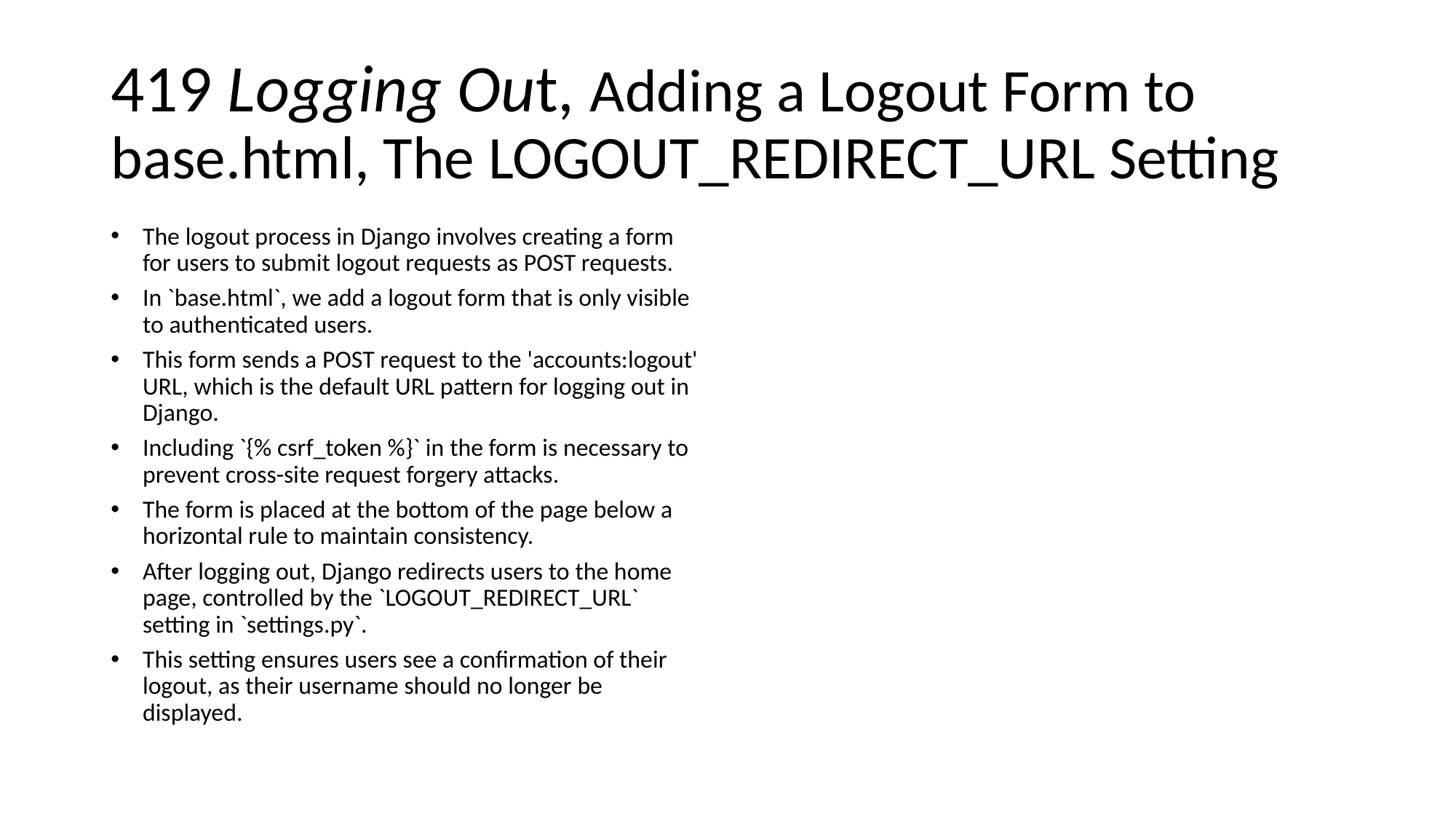

# 419 Logging Out, Adding a Logout Form to base.html, The LOGOUT_REDIRECT_URL Setting
The logout process in Django involves creating a form for users to submit logout requests as POST requests.
In `base.html`, we add a logout form that is only visible to authenticated users.
This form sends a POST request to the 'accounts:logout' URL, which is the default URL pattern for logging out in Django.
Including `{% csrf_token %}` in the form is necessary to prevent cross-site request forgery attacks.
The form is placed at the bottom of the page below a horizontal rule to maintain consistency.
After logging out, Django redirects users to the home page, controlled by the `LOGOUT_REDIRECT_URL` setting in `settings.py`.
This setting ensures users see a confirmation of their logout, as their username should no longer be displayed.